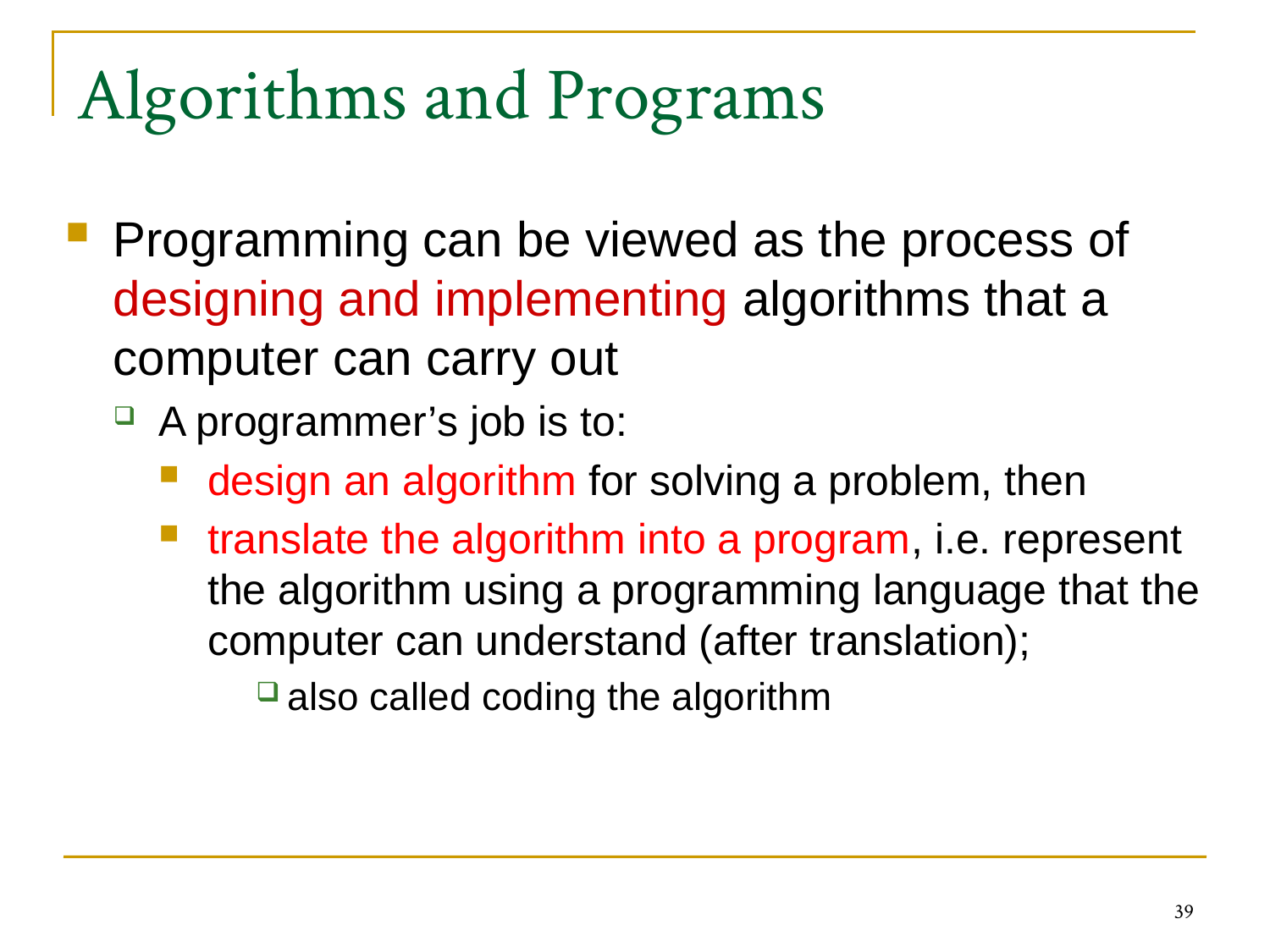

# Algorithms and Programs
Programming can be viewed as the process of designing and implementing algorithms that a computer can carry out
A programmer’s job is to:
design an algorithm for solving a problem, then
translate the algorithm into a program, i.e. represent the algorithm using a programming language that the computer can understand (after translation);
also called coding the algorithm

39